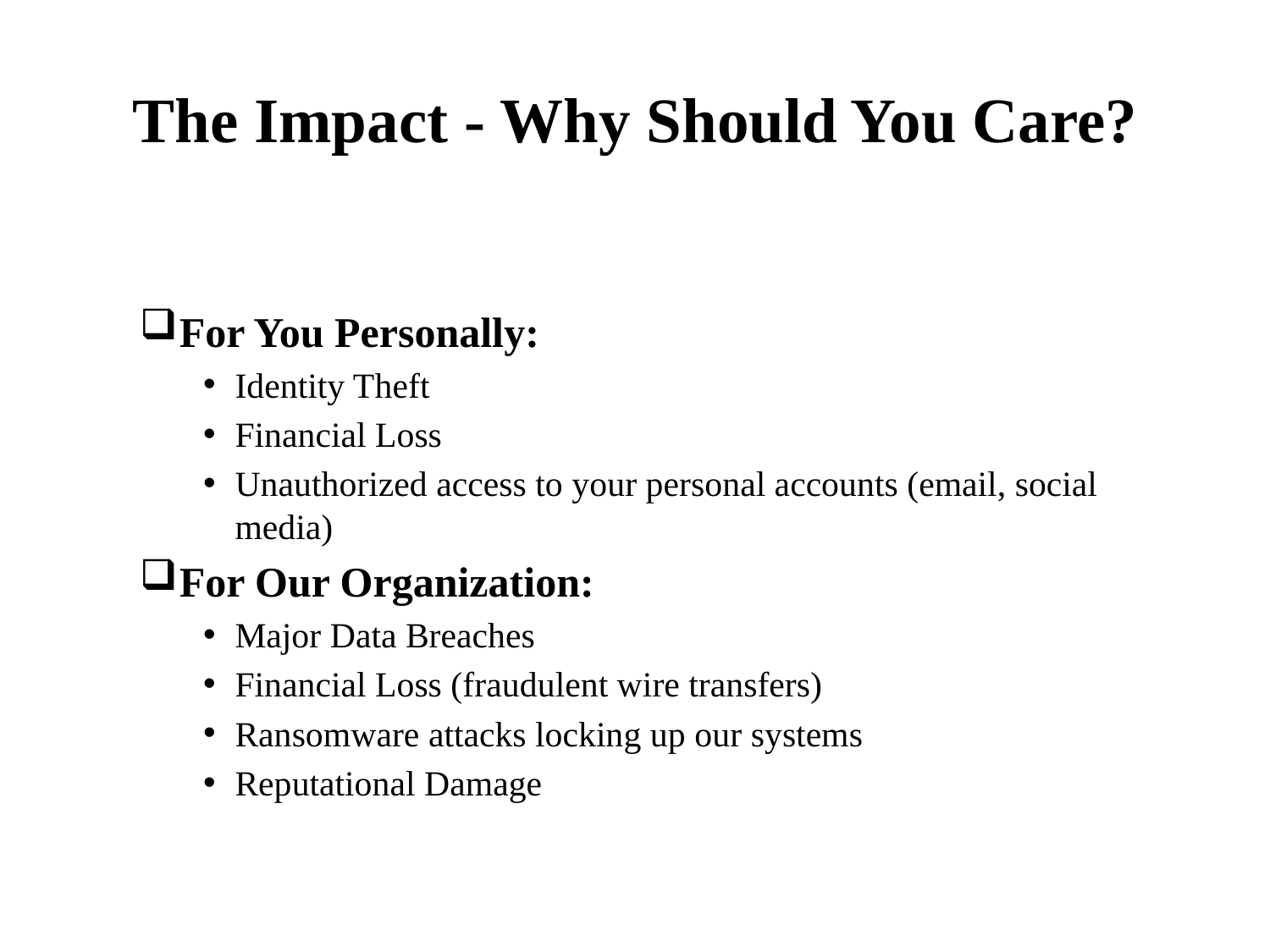

# The Impact - Why Should You Care?

For You Personally:
Identity Theft
Financial Loss
Unauthorized access to your personal accounts (email, social media)
For Our Organization:
Major Data Breaches
Financial Loss (fraudulent wire transfers)
Ransomware attacks locking up our systems
Reputational Damage